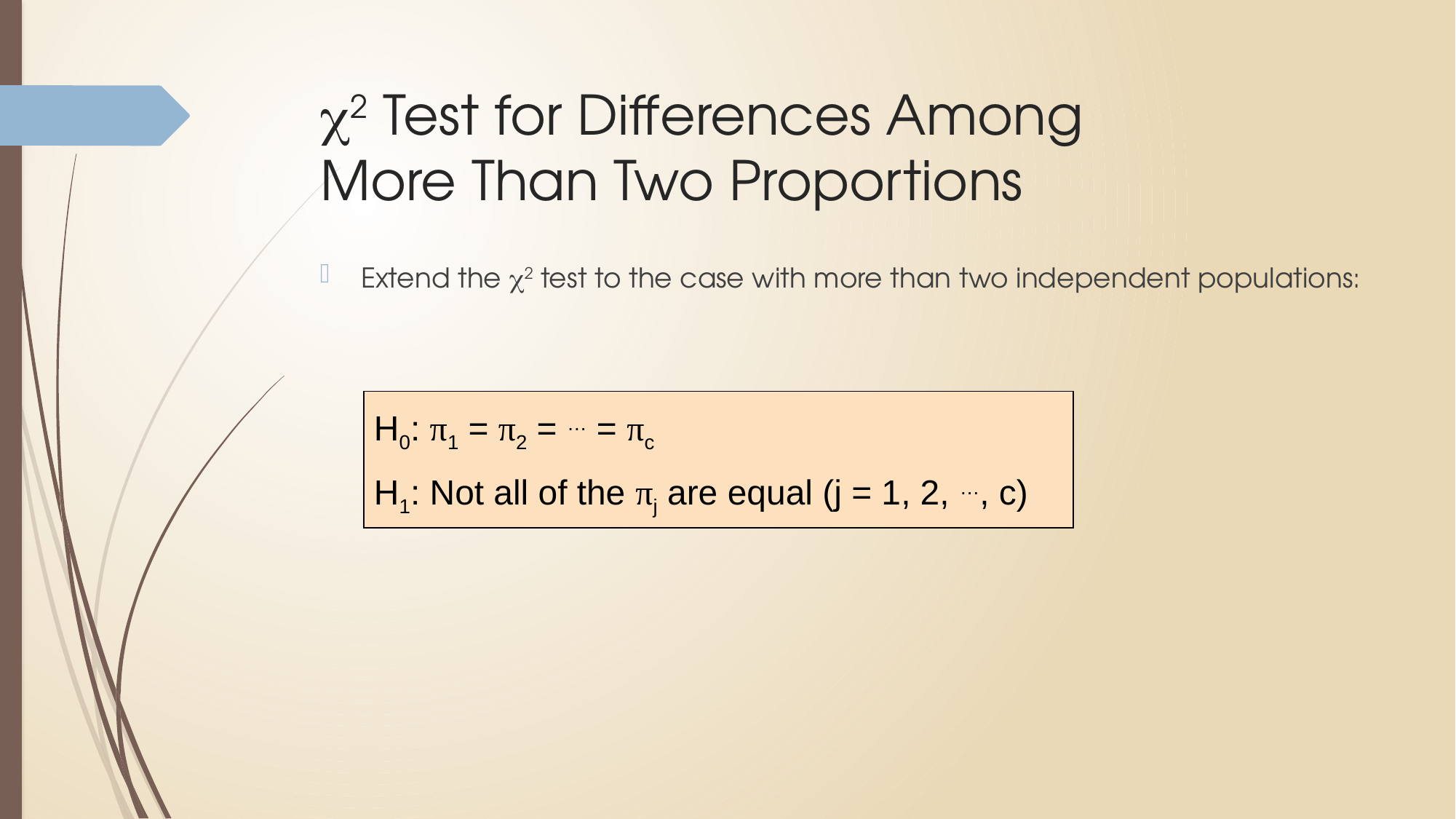

# χ2 Test for Differences Among More Than Two Proportions
Extend the χ2 test to the case with more than two independent populations:

H0: π1 = π2 = … = πc
H1: Not all of the πj are equal (j = 1, 2, …, c)